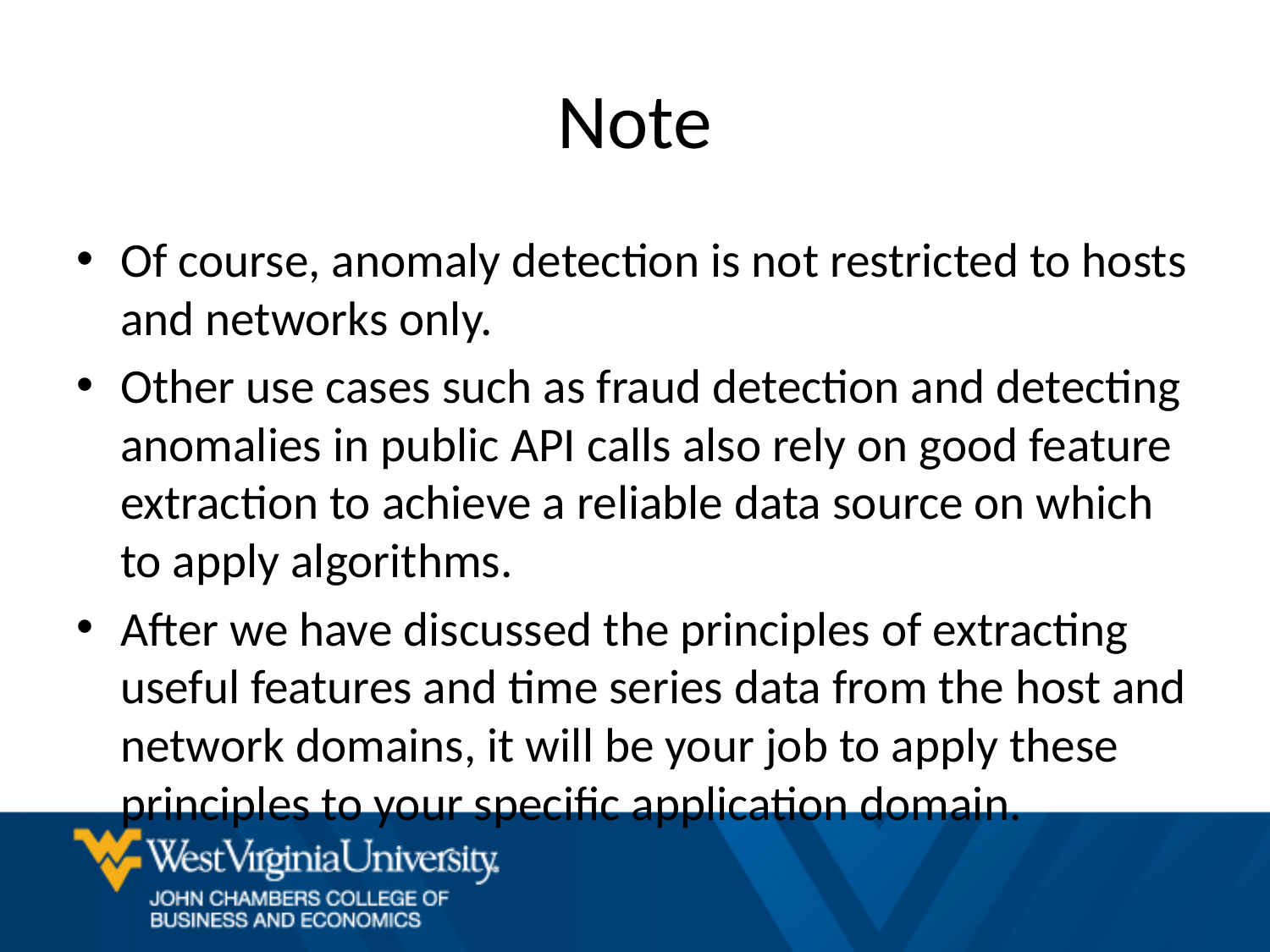

# Note
Of course, anomaly detection is not restricted to hosts and networks only.
Other use cases such as fraud detection and detecting anomalies in public API calls also rely on good feature extraction to achieve a reliable data source on which to apply algorithms.
After we have discussed the principles of extracting useful features and time series data from the host and network domains, it will be your job to apply these principles to your specific application domain.